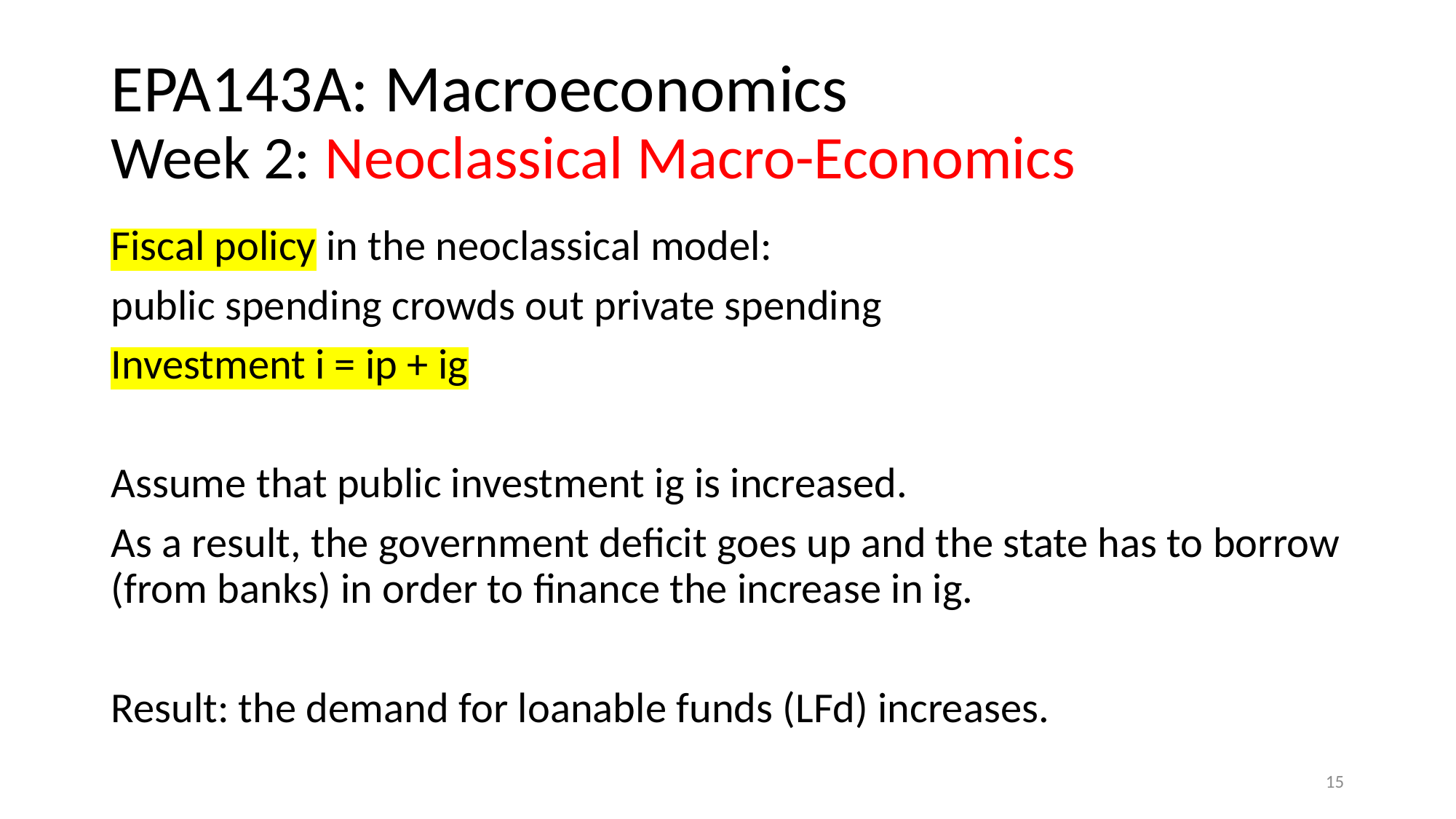

# EPA143A: Macroeconomics Week 2: Neoclassical Macro-Economics
Fiscal policy in the neoclassical model:
public spending crowds out private spending
Investment i = ip + ig

Assume that public investment ig is increased.
As a result, the government deficit goes up and the state has to borrow (from banks) in order to finance the increase in ig.

Result: the demand for loanable funds (LFd) increases.

15